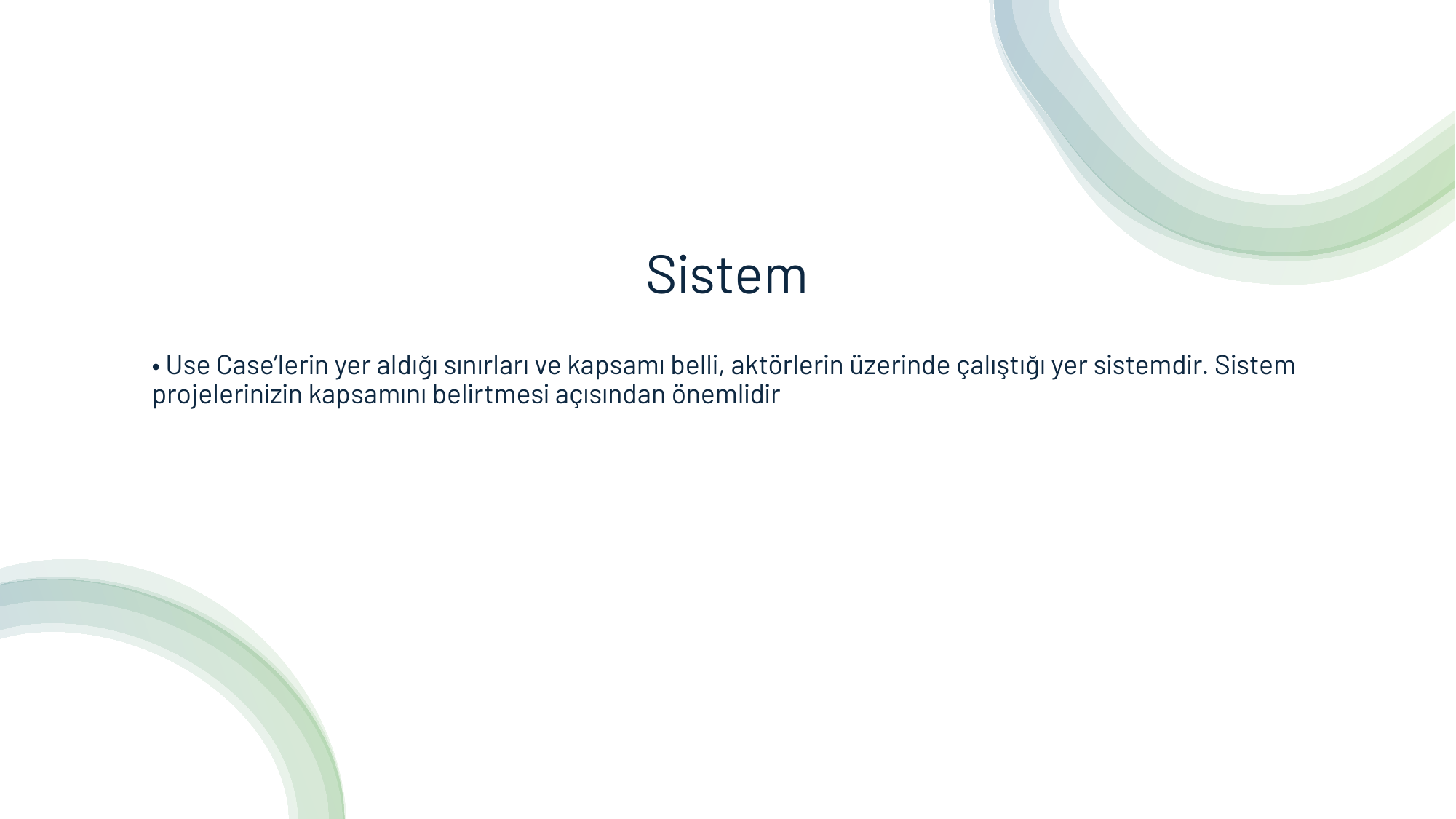

# Sistem
• Use Case’lerin yer aldığı sınırları ve kapsamı belli, aktörlerin üzerinde çalıştığı yer sistemdir. Sistem projelerinizin kapsamını belirtmesi açısından önemlidir